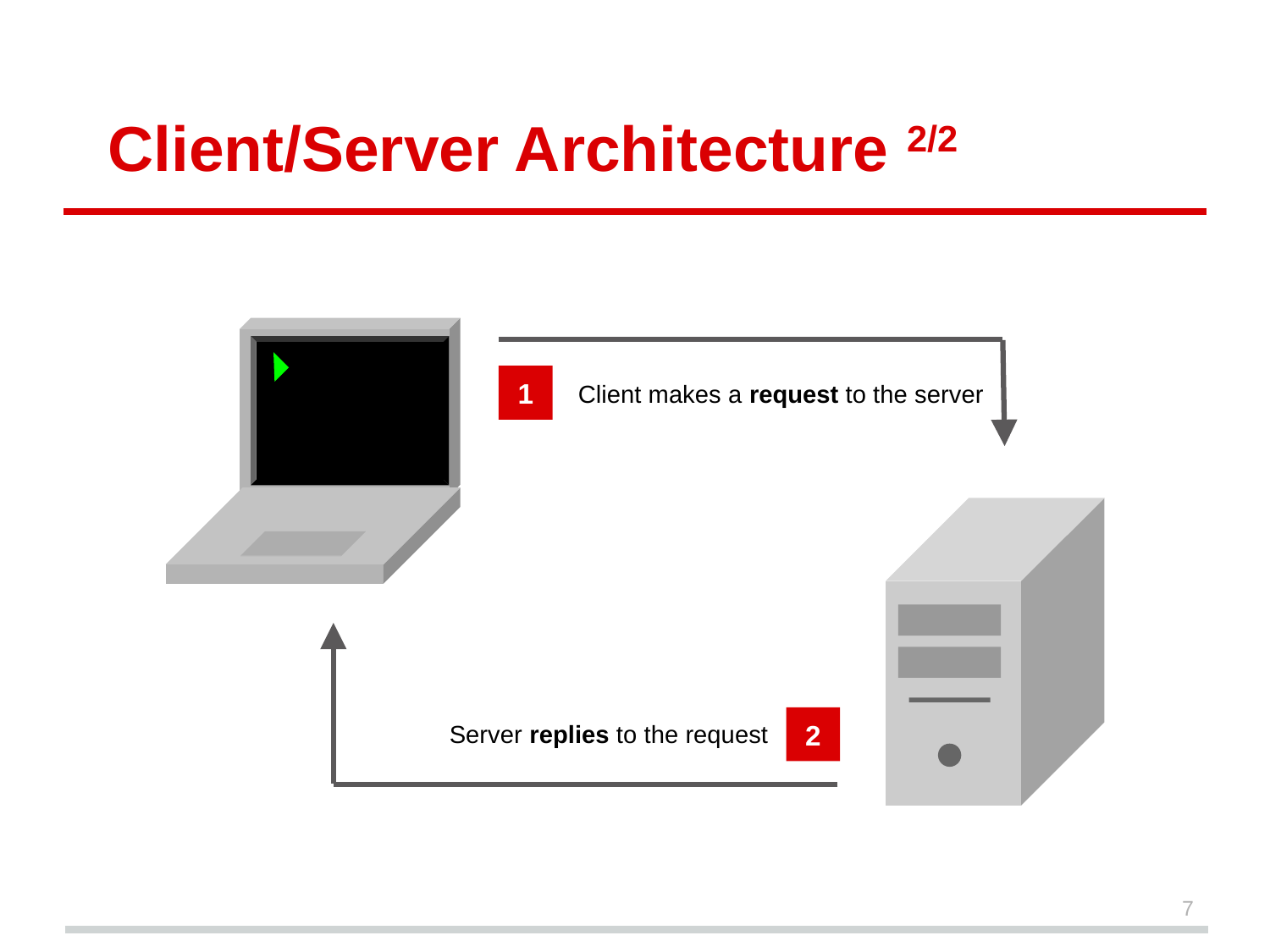

# Client/Server Architecture 2/2

1
Client makes a request to the server

Server replies to the request
2
7